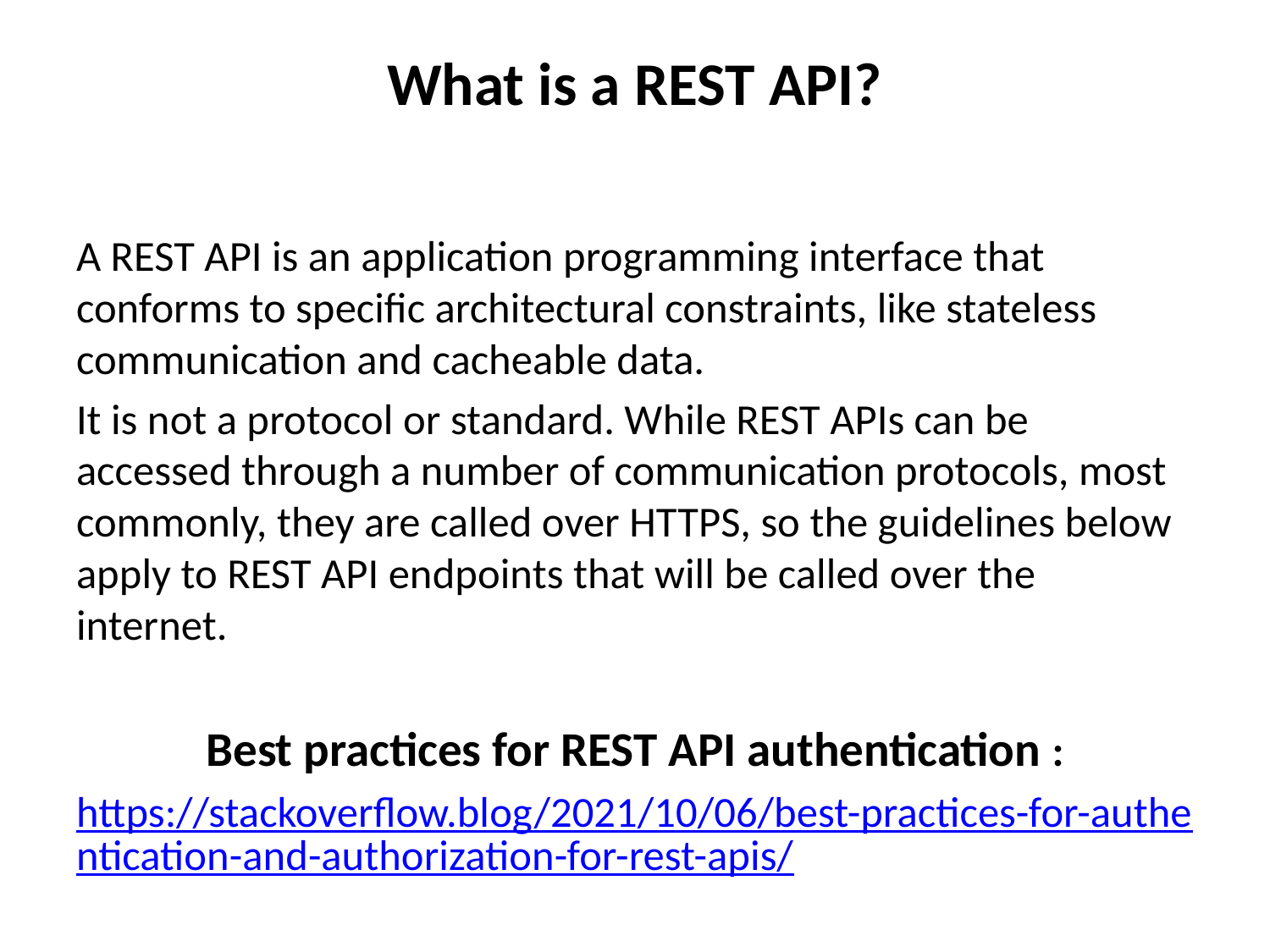

# What is a REST API?
A REST API is an application programming interface that conforms to specific architectural constraints, like stateless communication and cacheable data.
It is not a protocol or standard. While REST APIs can be accessed through a number of communication protocols, most commonly, they are called over HTTPS, so the guidelines below apply to REST API endpoints that will be called over the internet.

Best practices for REST API authentication :
https://stackoverflow.blog/2021/10/06/best-practices-for-authentication-and-authorization-for-rest-apis/